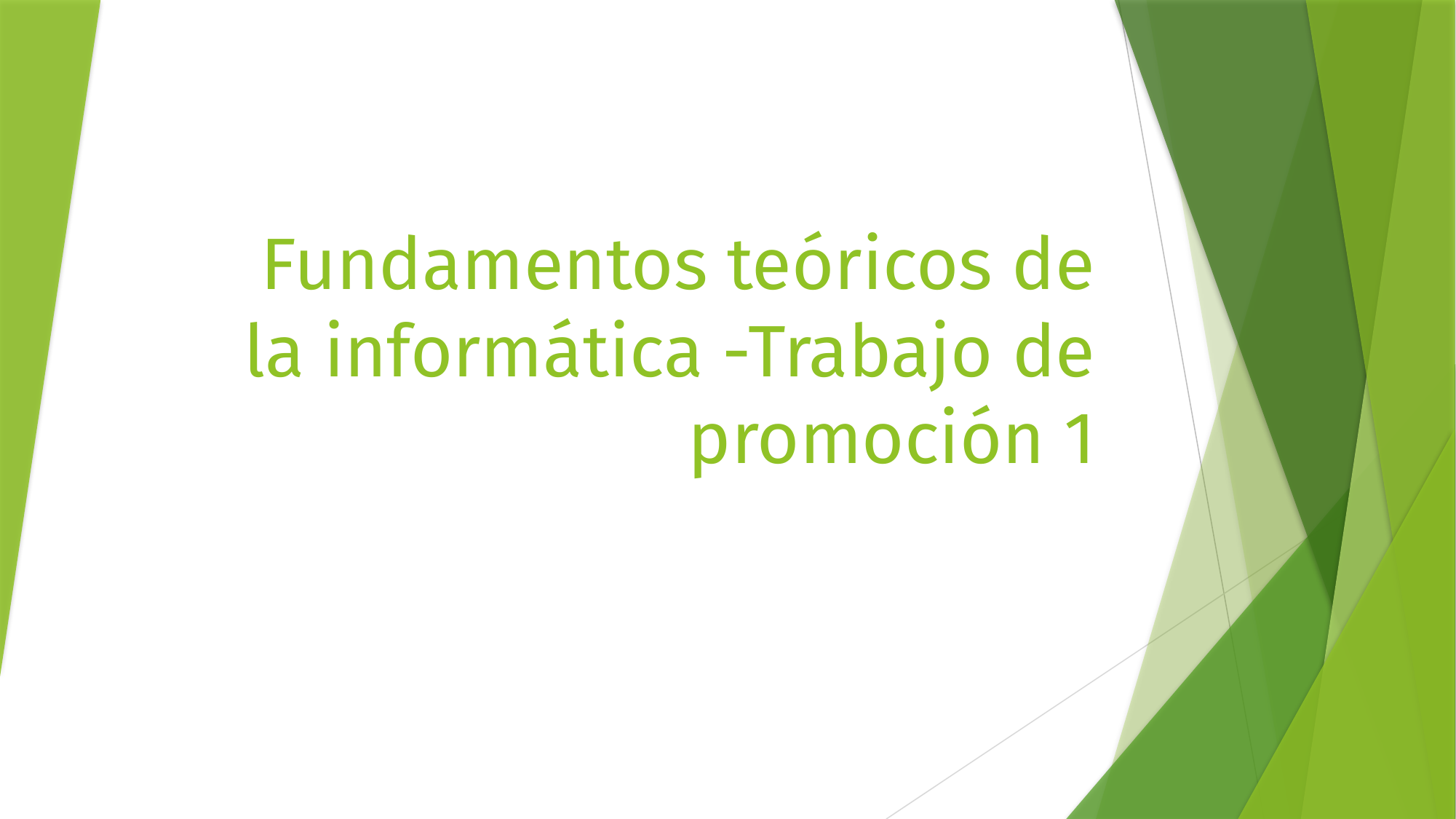

# Fundamentos teóricos de la informática -Trabajo de promoción 1